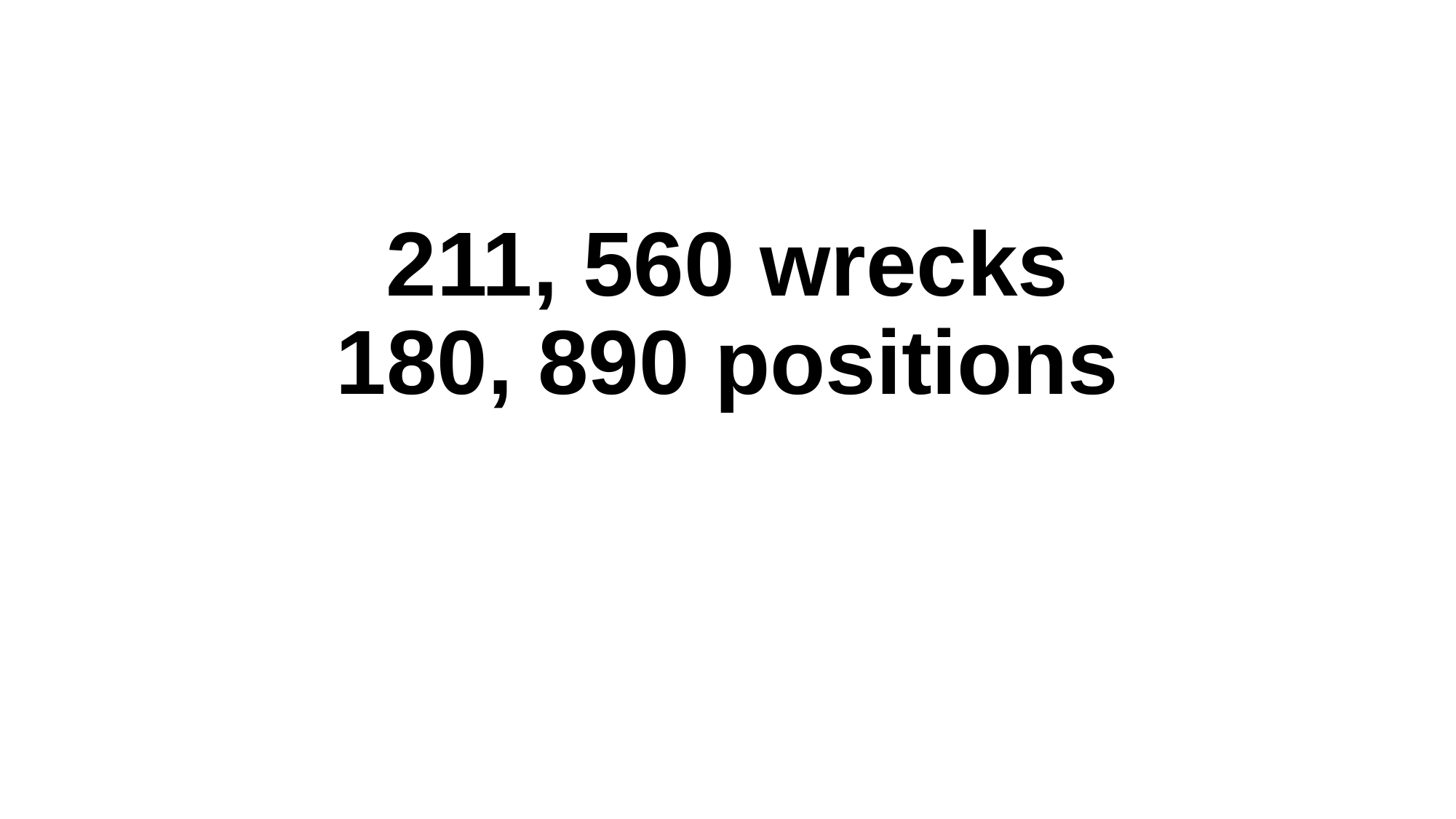

# 211, 560 wrecks 180, 890 positions